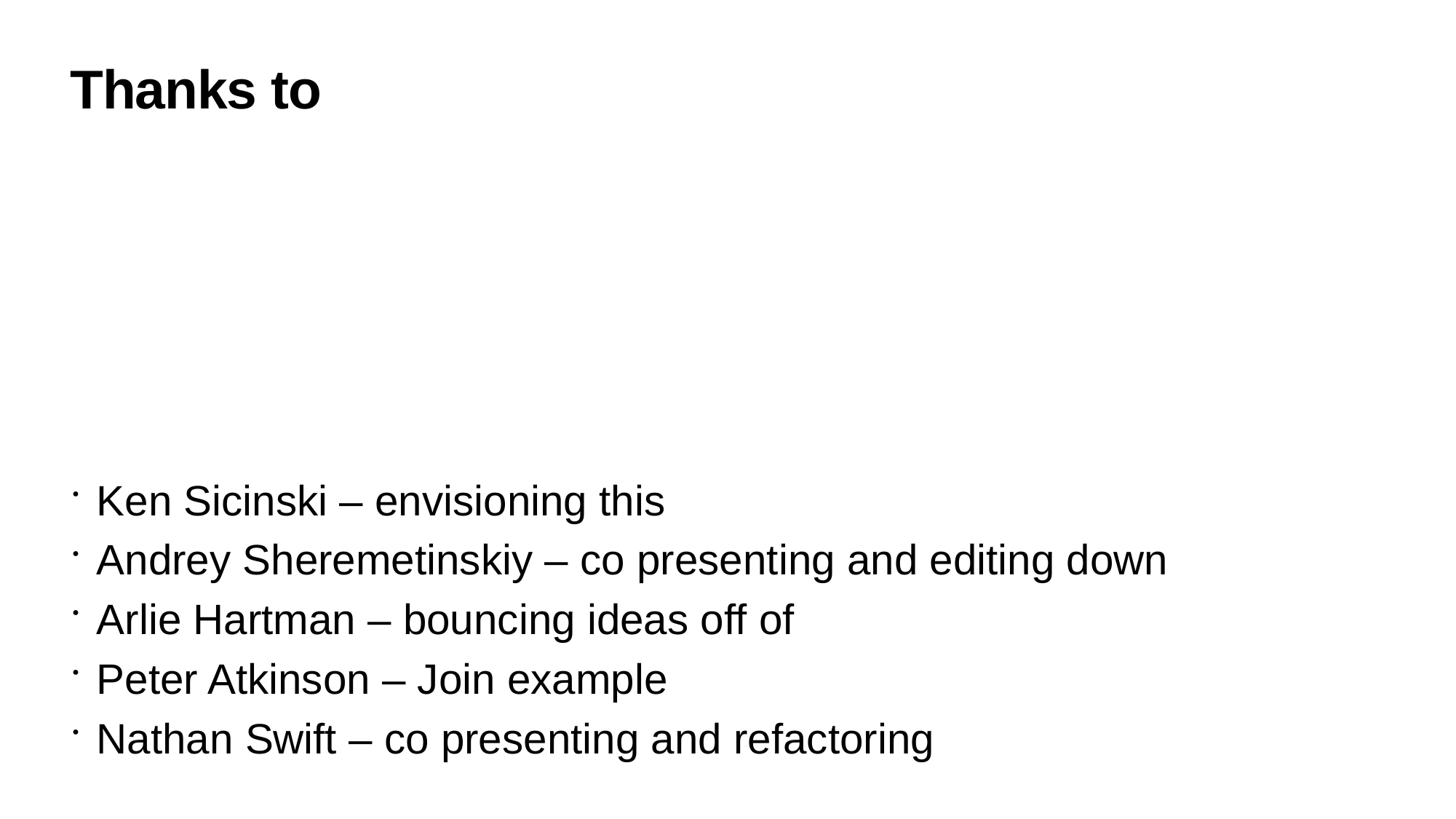

# Thanks to
Ken Sicinski – envisioning this
Andrey Sheremetinskiy – co presenting and editing down
Arlie Hartman – bouncing ideas off of
Peter Atkinson – Join example
Nathan Swift – co presenting and refactoring